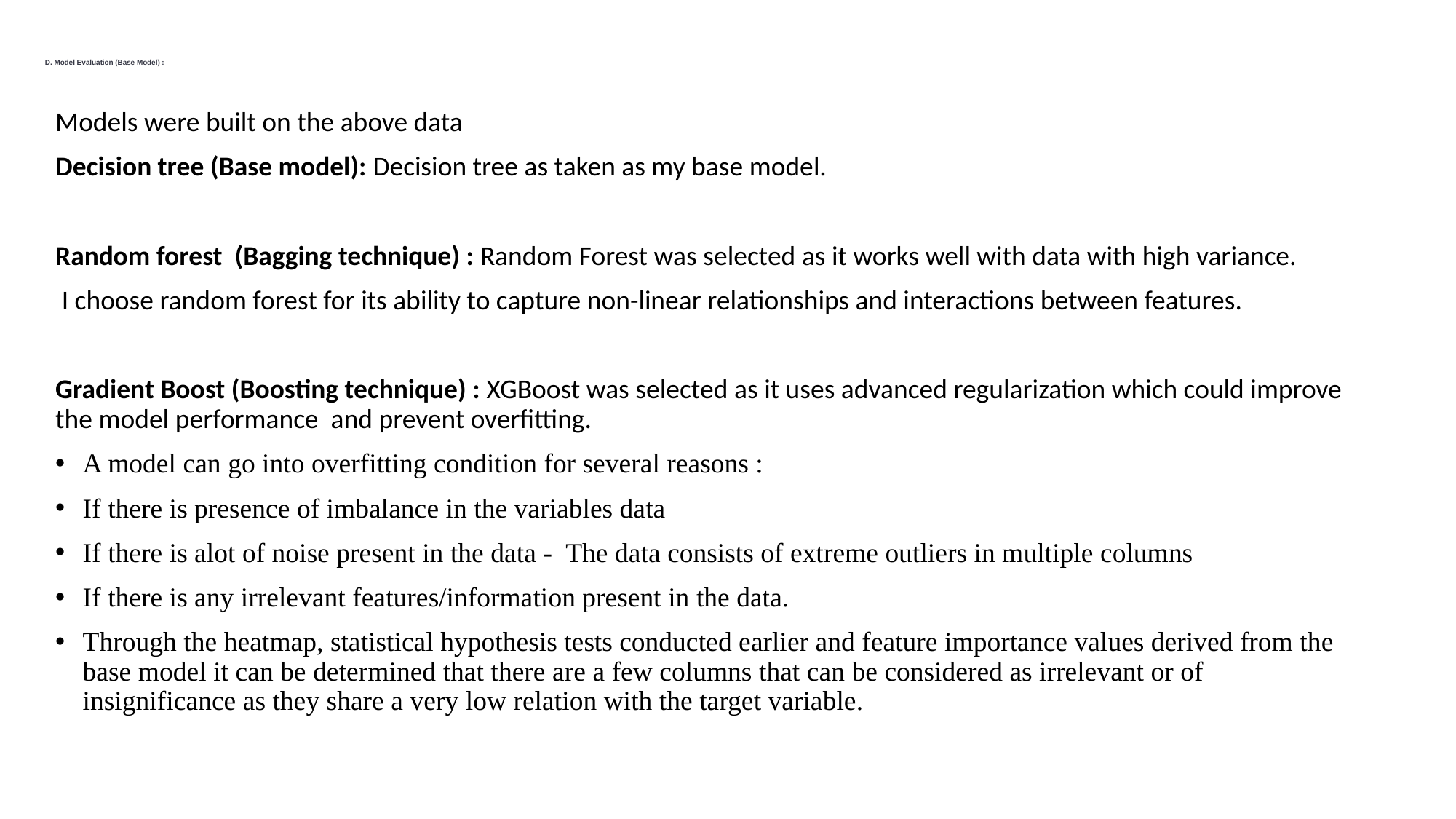

# D. Model Evaluation (Base Model) :
Models were built on the above data
Decision tree (Base model): Decision tree as taken as my base model.

Random forest  (Bagging technique) : Random Forest was selected as it works well with data with high variance.
 I choose random forest for its ability to capture non-linear relationships and interactions between features.

Gradient Boost (Boosting technique) : XGBoost was selected as it uses advanced regularization which could improve the model performance  and prevent overfitting.
A model can go into overfitting condition for several reasons :
If there is presence of imbalance in the variables data
If there is alot of noise present in the data -  The data consists of extreme outliers in multiple columns
If there is any irrelevant features/information present in the data.
Through the heatmap, statistical hypothesis tests conducted earlier and feature importance values derived from the base model it can be determined that there are a few columns that can be considered as irrelevant or of insignificance as they share a very low relation with the target variable.